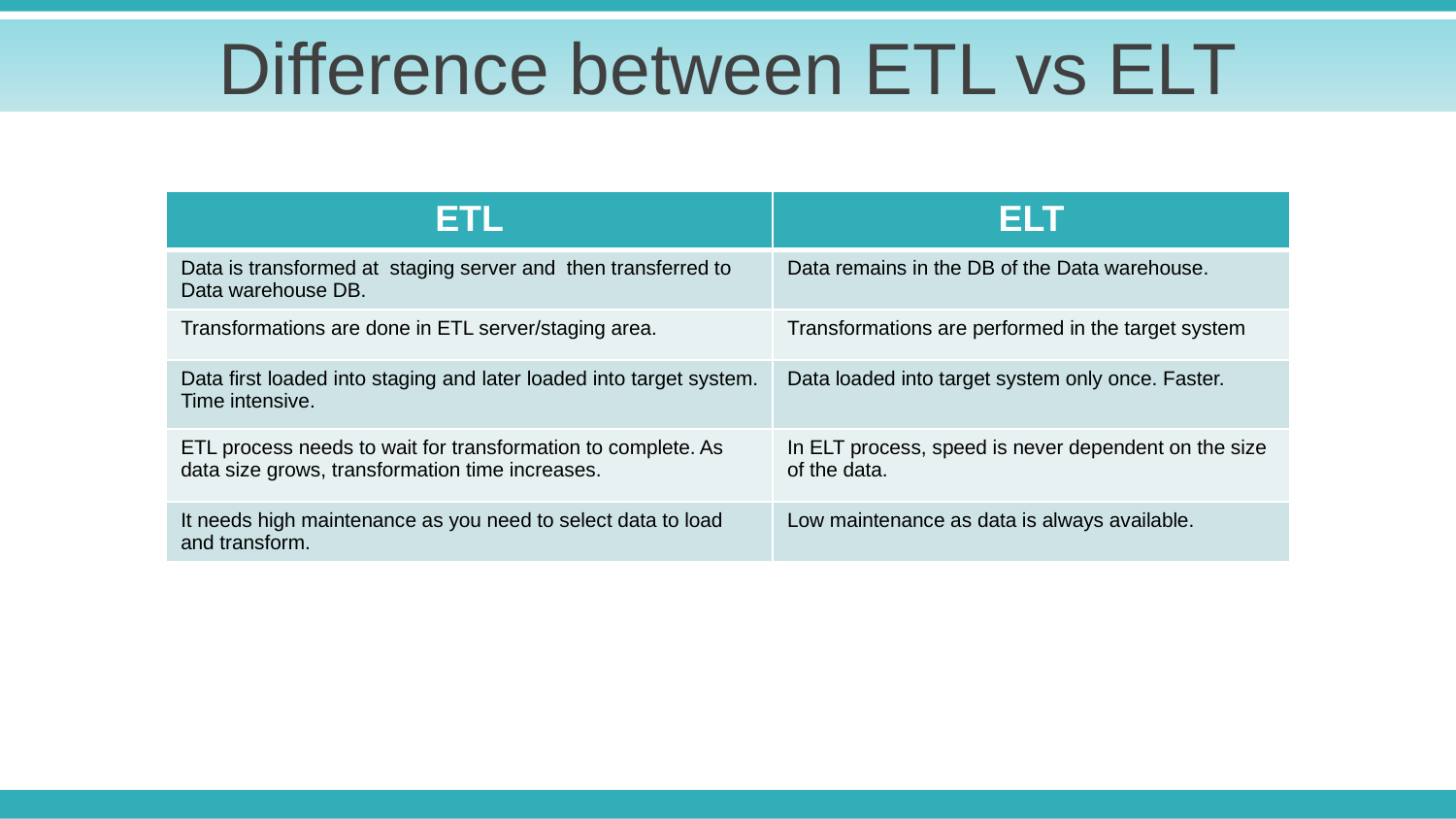

Difference between ETL vs ELT

| ETL | ELT |
| --- | --- |
| Data is transformed at staging server and then transferred to Data warehouse DB. | Data remains in the DB of the Data warehouse. |
| Transformations are done in ETL server/staging area. | Transformations are performed in the target system |
| Data first loaded into staging and later loaded into target system. Time intensive. | Data loaded into target system only once. Faster. |
| ETL process needs to wait for transformation to complete. As data size grows, transformation time increases. | In ELT process, speed is never dependent on the size of the data. |
| It needs high maintenance as you need to select data to load and transform. | Low maintenance as data is always available. |